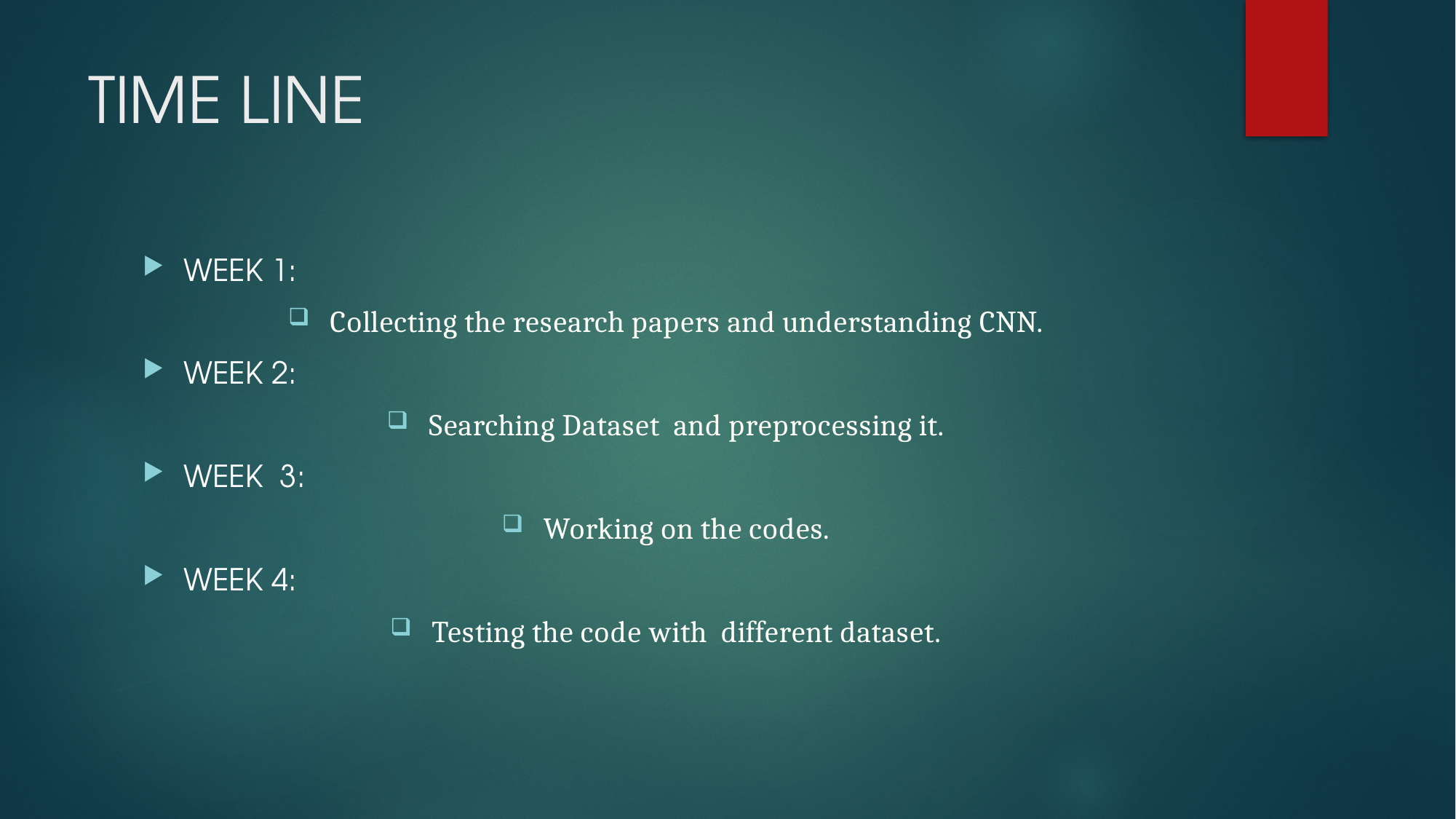

# TIME LINE
WEEK 1:
Collecting the research papers and understanding CNN.
WEEK 2:
Searching Dataset  and preprocessing it.
WEEK  3:
Working on the codes.
WEEK 4:
Testing the code with  different dataset.